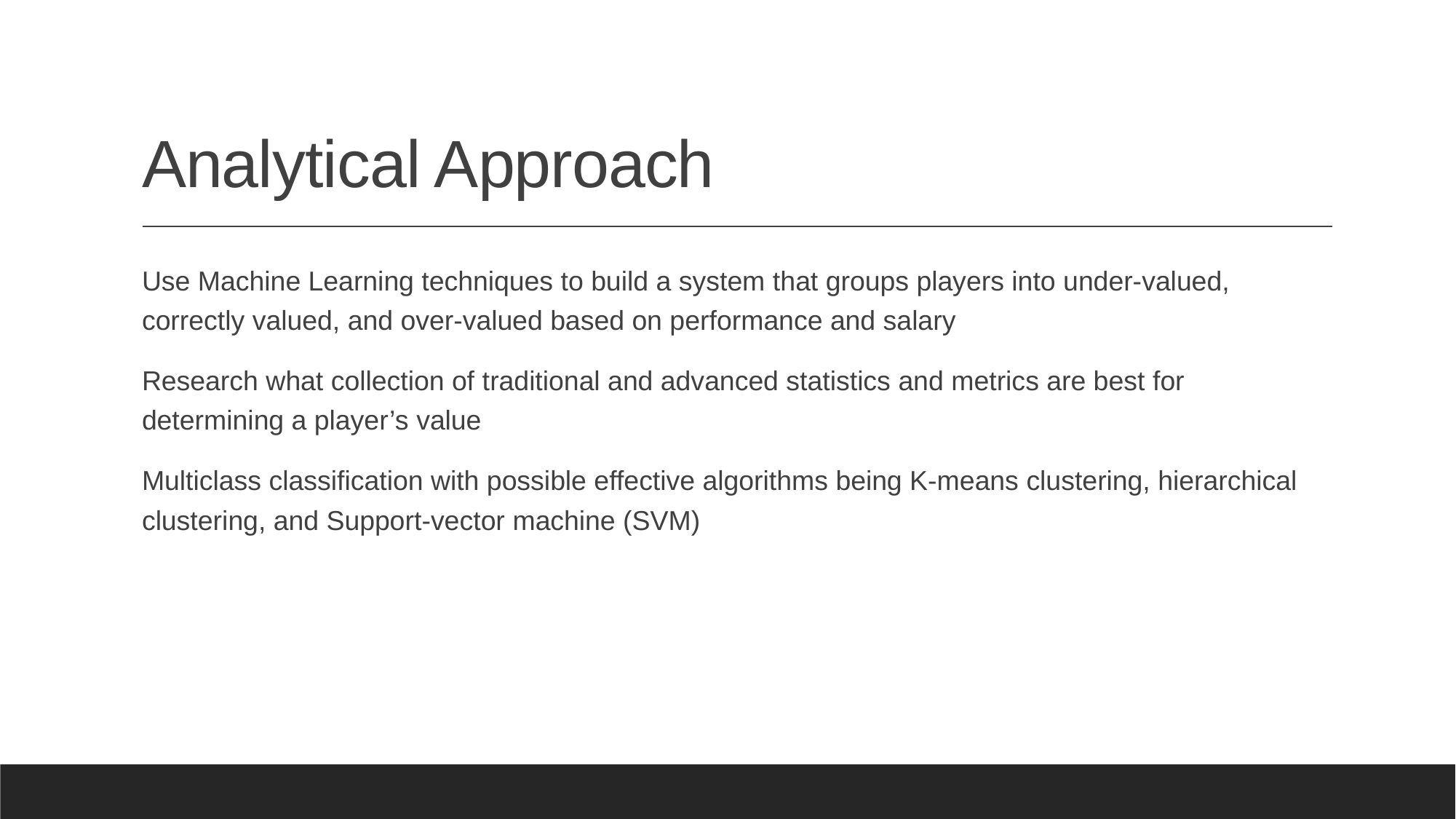

# Analytical Approach
Use Machine Learning techniques to build a system that groups players into under-valued, correctly valued, and over-valued based on performance and salary
Research what collection of traditional and advanced statistics and metrics are best for determining a player’s value
Multiclass classification with possible effective algorithms being K-means clustering, hierarchical clustering, and Support-vector machine (SVM)